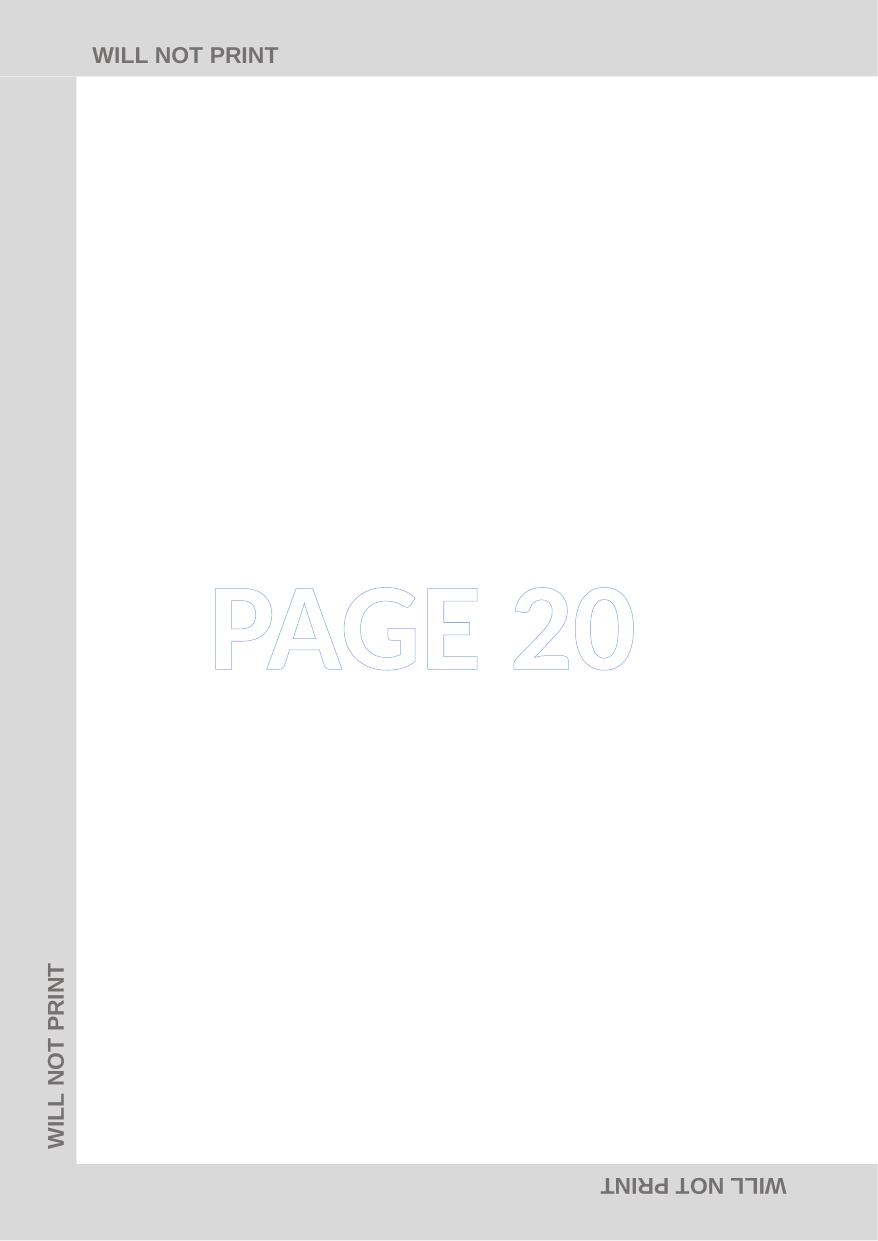

WILL NOT PRINT

WILL NOT PRINT

WILL NOT PRINT
PAGE 20